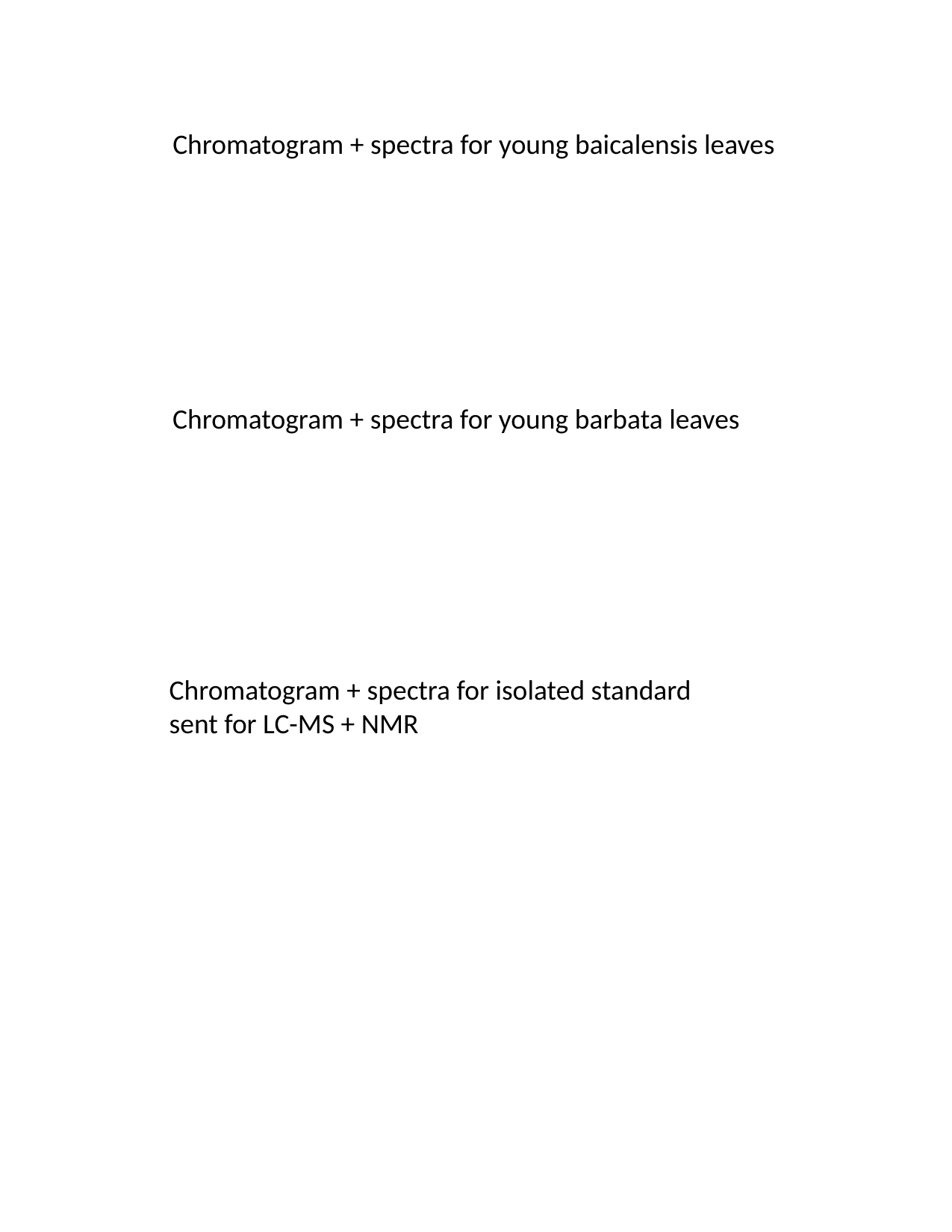

Chromatogram + spectra for young baicalensis leaves
Chromatogram + spectra for young barbata leaves
Chromatogram + spectra for isolated standard sent for LC-MS + NMR